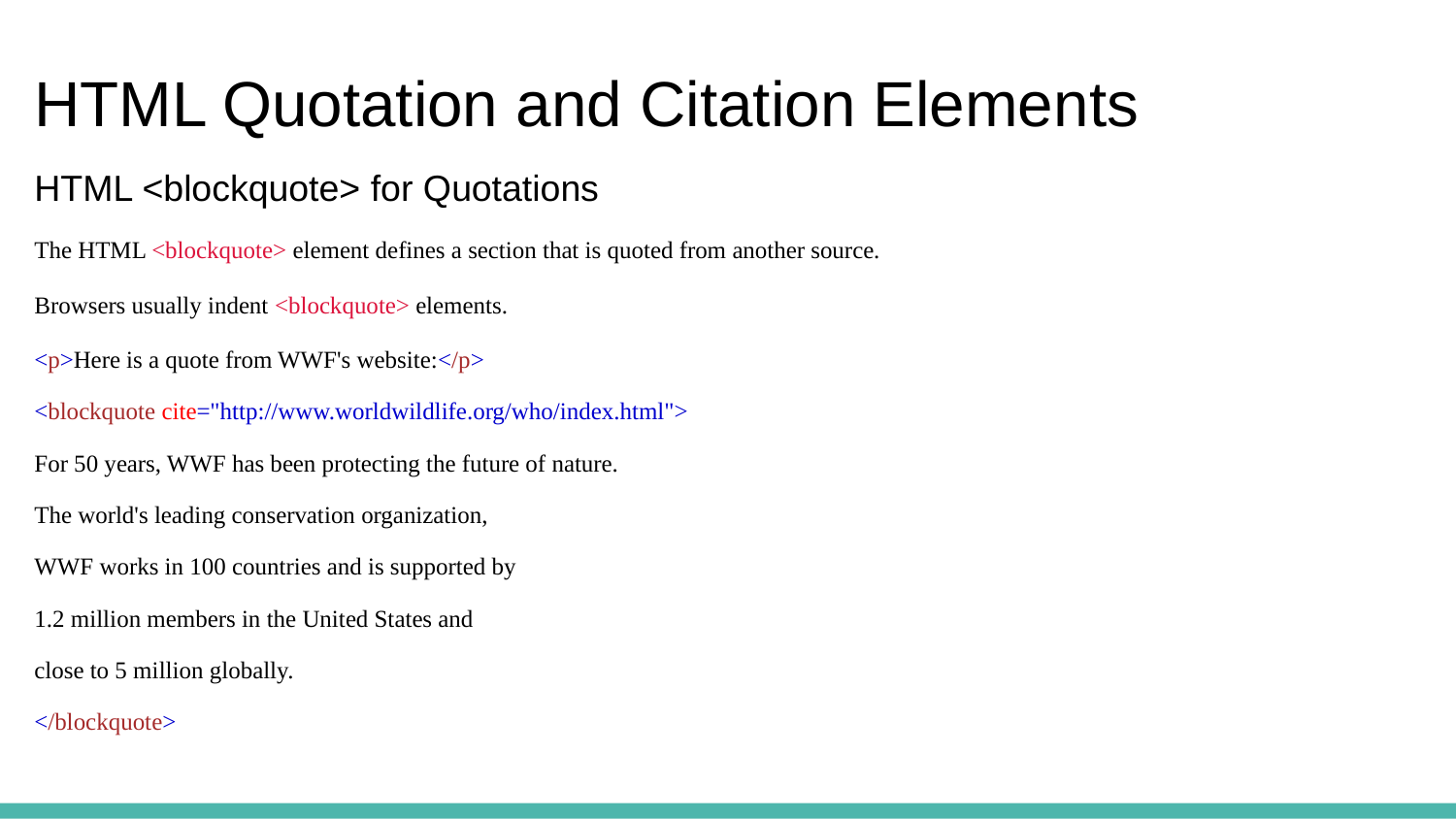

# HTML Quotation and Citation Elements

HTML <blockquote> for Quotations
The HTML <blockquote> element defines a section that is quoted from another source.
Browsers usually indent <blockquote> elements.
<p>Here is a quote from WWF's website:</p>
<blockquote cite="http://www.worldwildlife.org/who/index.html">
For 50 years, WWF has been protecting the future of nature.
The world's leading conservation organization,
WWF works in 100 countries and is supported by
1.2 million members in the United States and
close to 5 million globally.
</blockquote>